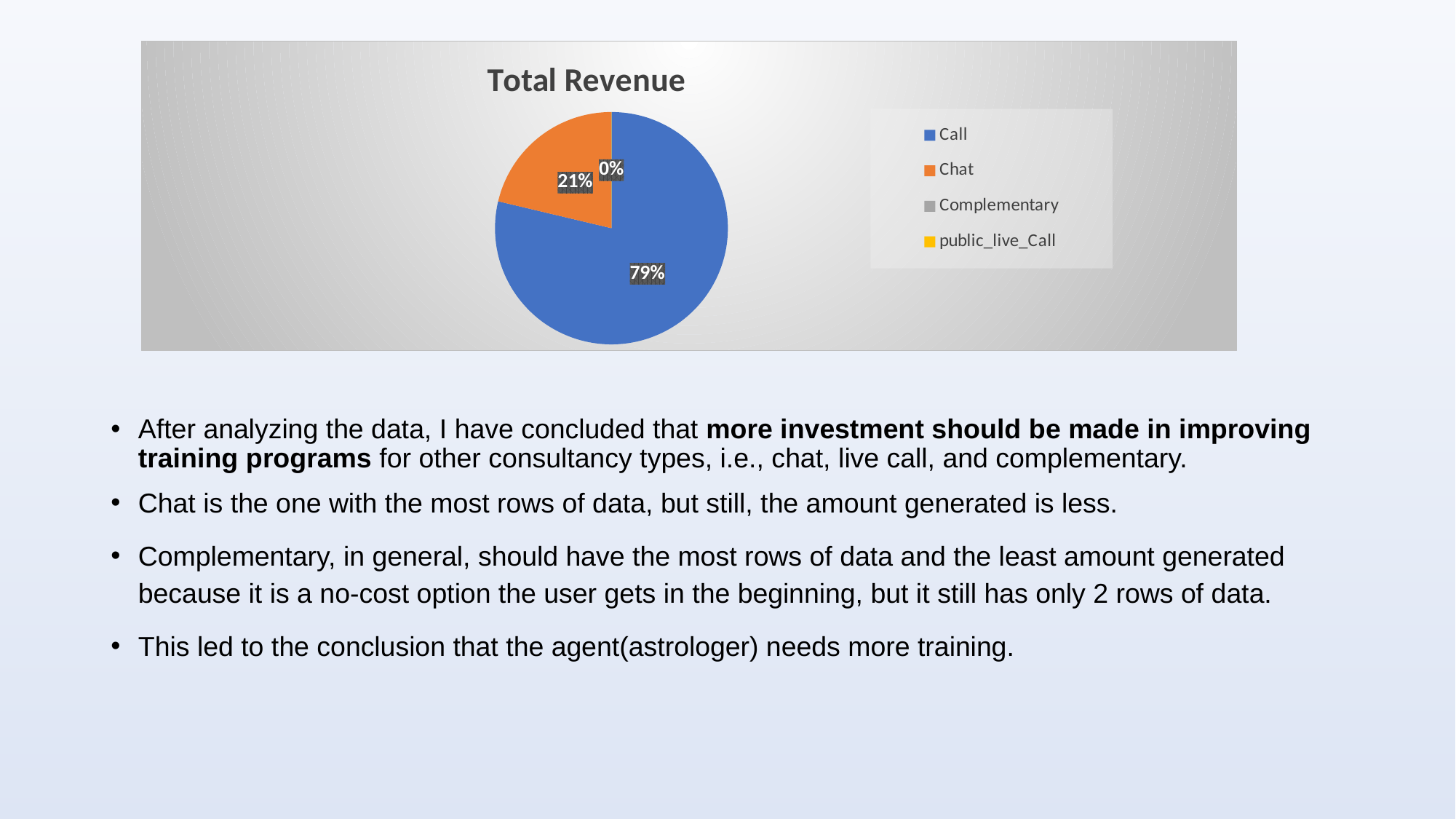

### Chart: Total Revenue

| Category | Total |
|---|---|
| Call | 168442.03500000015 |
| Chat | 45494.68333333334 |
| Complementary | 0.0 |
| public_live_Call | 50.5969999999999 |
After analyzing the data, I have concluded that more investment should be made in improving training programs for other consultancy types, i.e., chat, live call, and complementary.
Chat is the one with the most rows of data, but still, the amount generated is less.
Complementary, in general, should have the most rows of data and the least amount generated because it is a no-cost option the user gets in the beginning, but it still has only 2 rows of data.
This led to the conclusion that the agent(astrologer) needs more training.